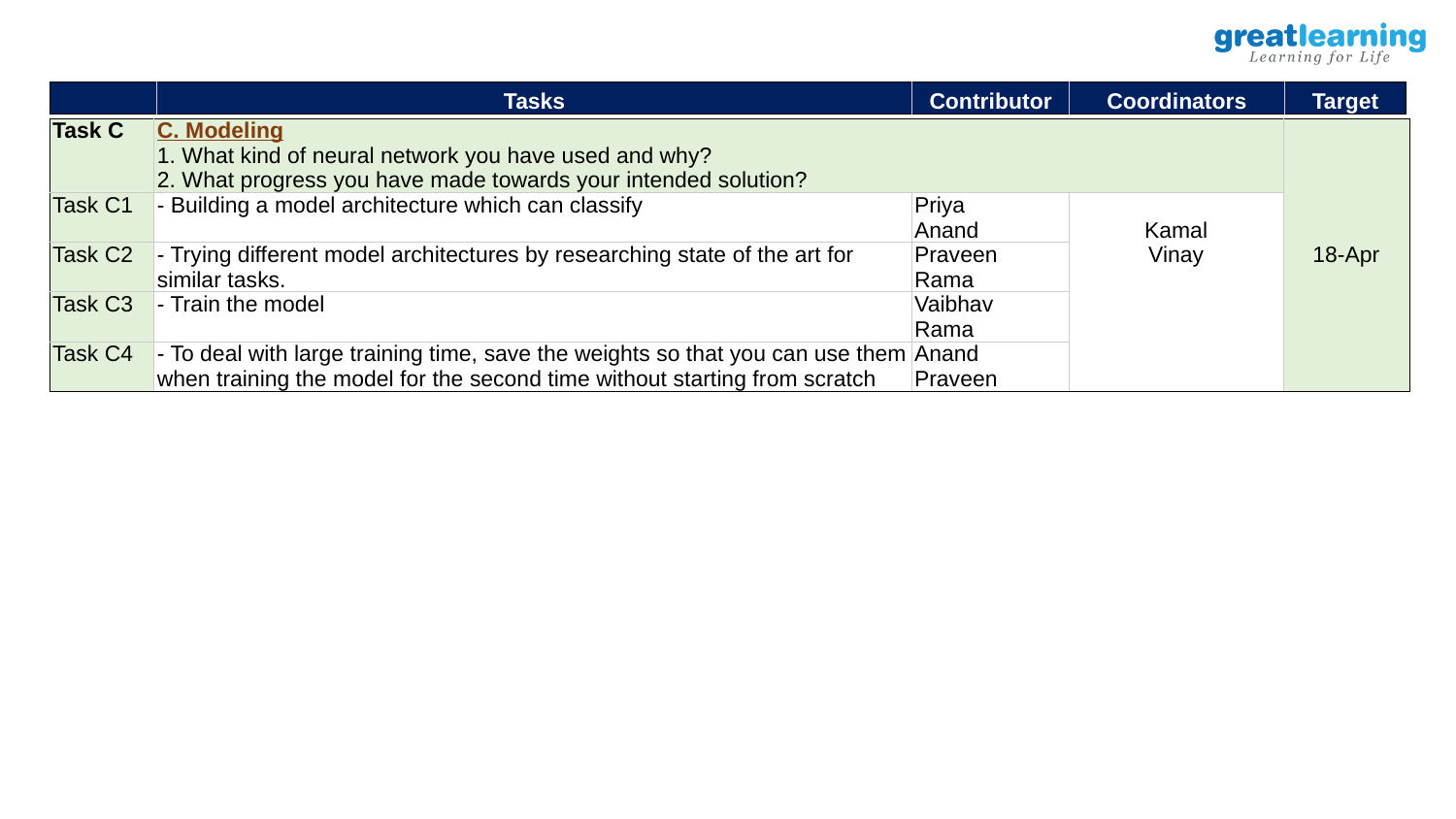

|  | Tasks | Contributor | Coordinators | Target |
| --- | --- | --- | --- | --- |
| Task C | C. Modeling 1. What kind of neural network you have used and why? 2. What progress you have made towards your intended solution? |  |  | 18-Apr |
| --- | --- | --- | --- | --- |
| Task C1 | - Building a model architecture which can classify | Priya Anand | Kamal Vinay |  |
| Task C2 | - Trying different model architectures by researching state of the art for similar tasks. | Praveen Rama |  |  |
| Task C3 | - Train the model | Vaibhav Rama |  |  |
| Task C4 | - To deal with large training time, save the weights so that you can use them when training the model for the second time without starting from scratch | Anand Praveen |  |  |